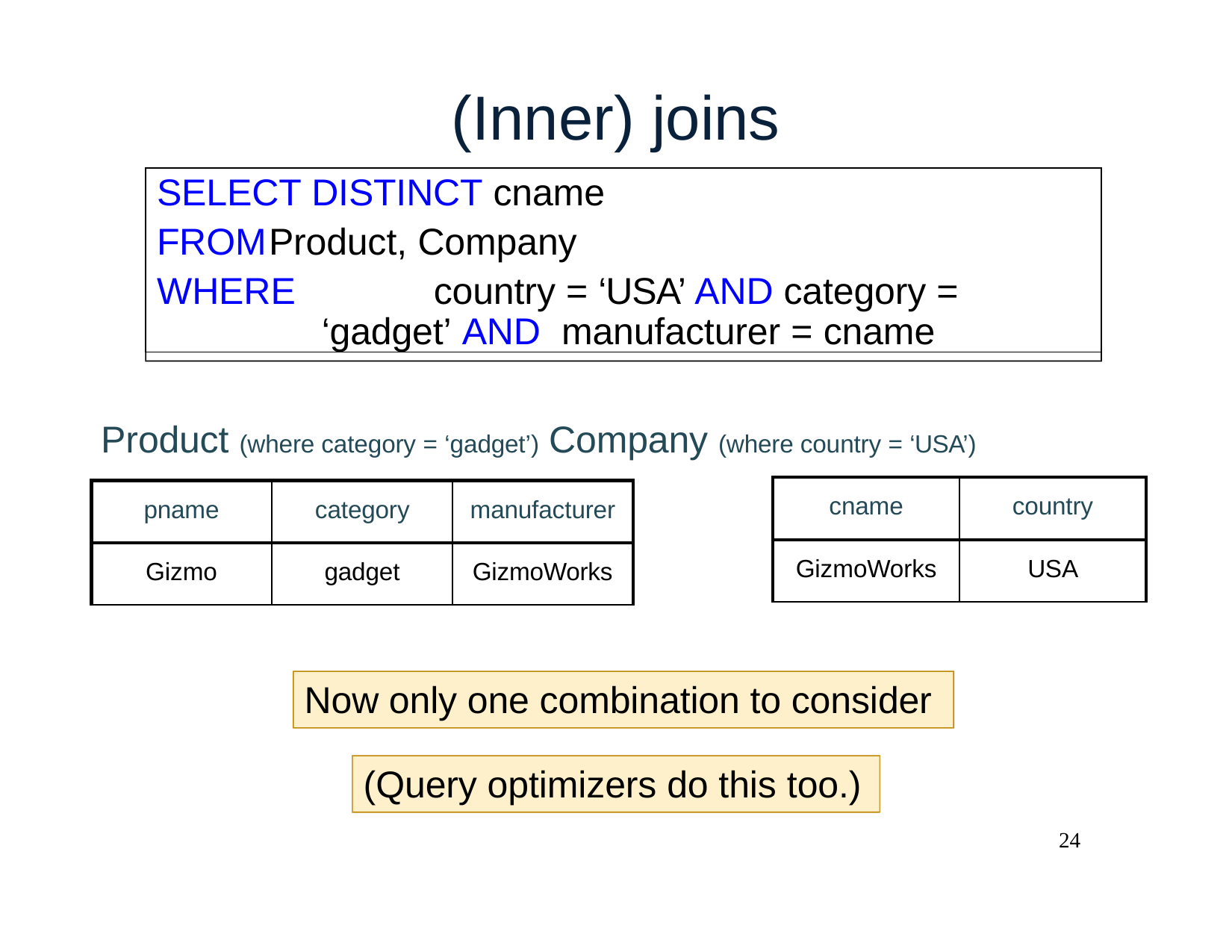

# (Inner) joins

SELECT DISTINCT cname
FROM	Product, Company
WHERE		country = ‘USA’ AND category = ‘gadget’ AND  manufacturer = cname
Product (where category = ‘gadget’)	Company (where country = ‘USA’)
| cname | country |
| --- | --- |
| GizmoWorks | USA |
| pname | category | manufacturer |
| --- | --- | --- |
| Gizmo | gadget | GizmoWorks |

Now only one combination to consider

(Query optimizers do this too.)
24